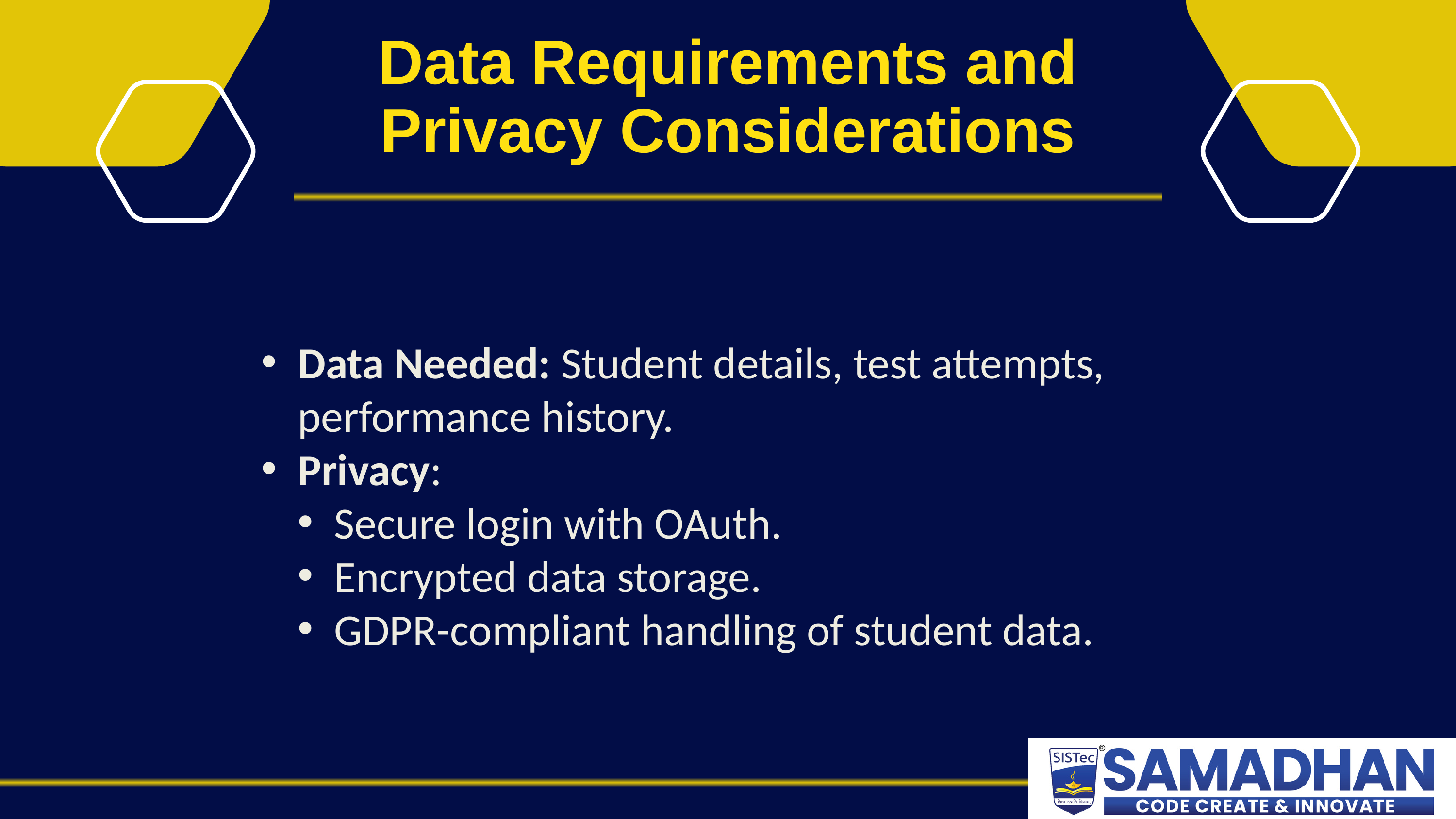

Data Requirements and Privacy Considerations

Data Needed: Student details, test attempts, performance history.
Privacy:
Secure login with OAuth.
Encrypted data storage.
GDPR-compliant handling of student data.